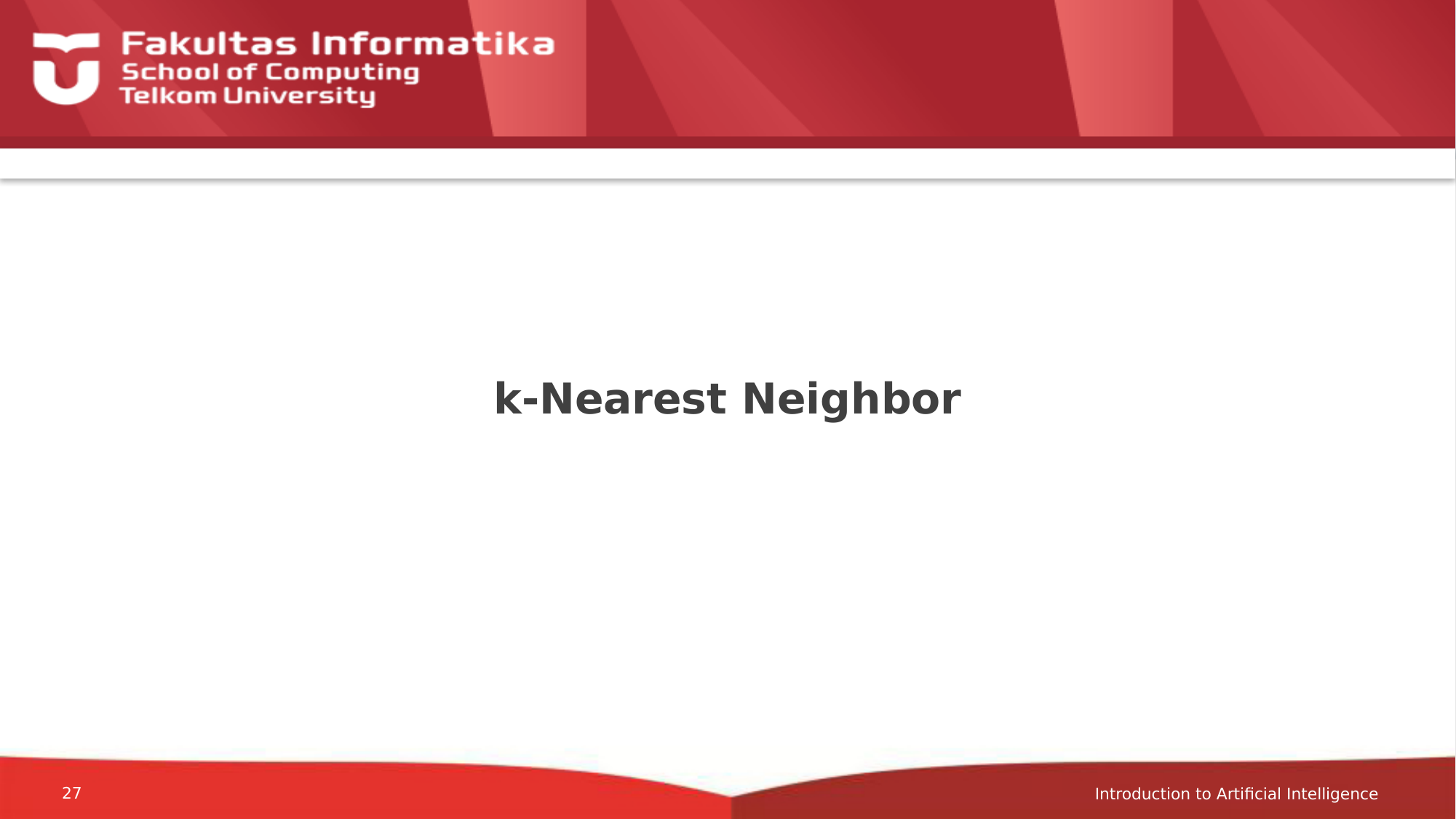

# k-Nearest Neighbor
Introduction to Artificial Intelligence
27